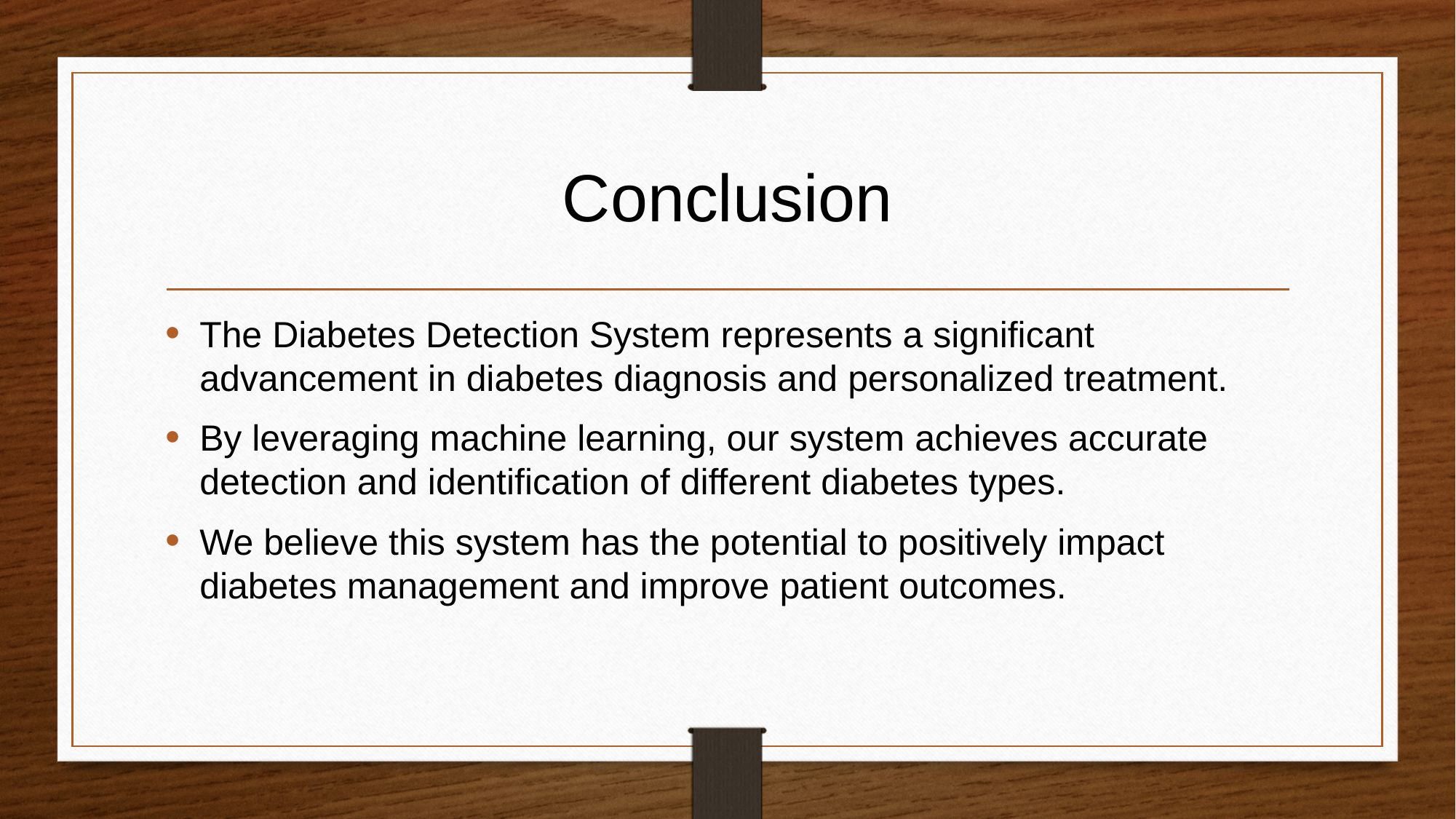

# Conclusion
The Diabetes Detection System represents a significant advancement in diabetes diagnosis and personalized treatment.
By leveraging machine learning, our system achieves accurate detection and identification of different diabetes types.
We believe this system has the potential to positively impact diabetes management and improve patient outcomes.